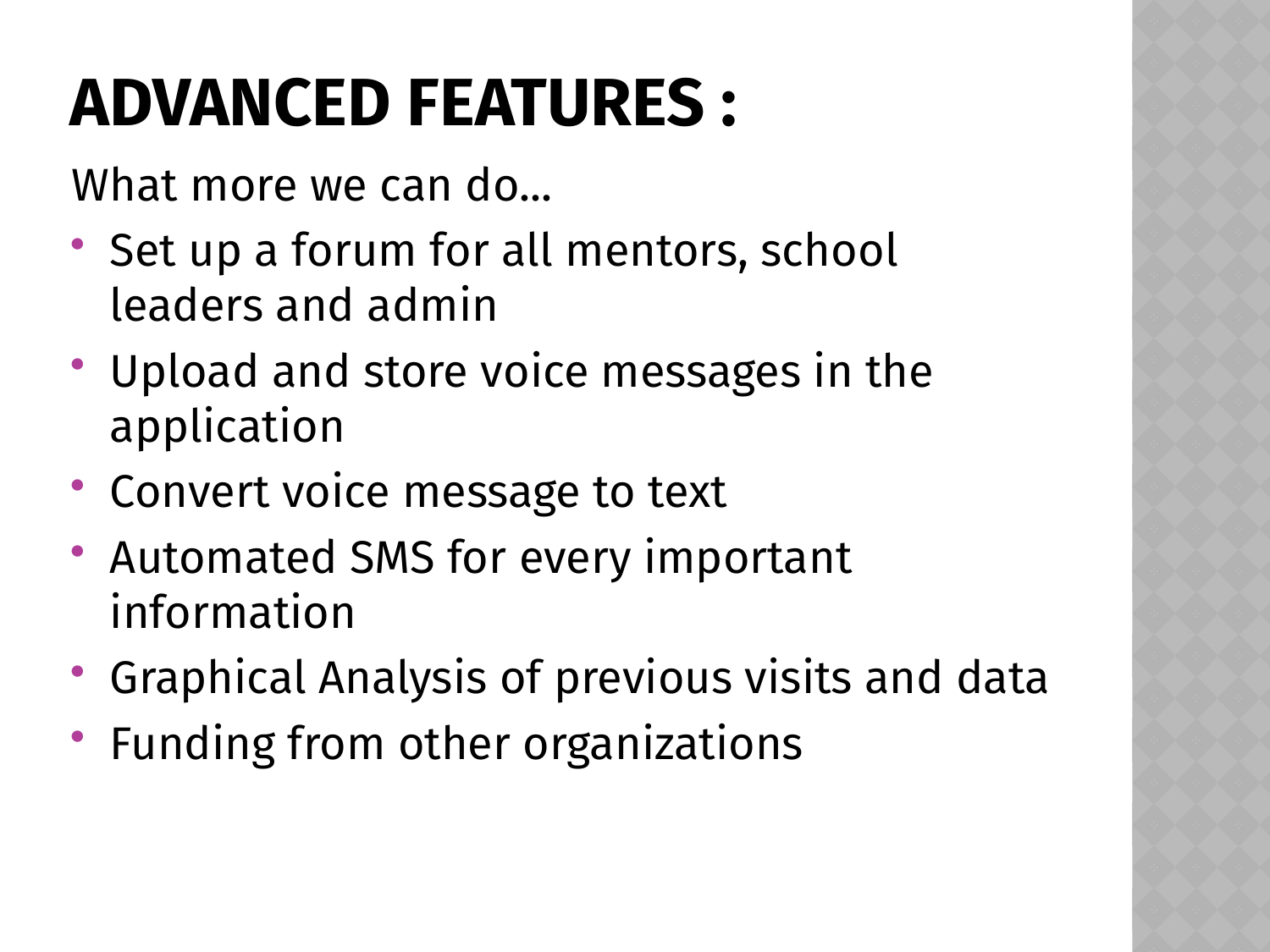

# ADVANCED FEATURES :
What more we can do...
Set up a forum for all mentors, school leaders and admin
Upload and store voice messages in the application
Convert voice message to text
Automated SMS for every important information
Graphical Analysis of previous visits and data
Funding from other organizations